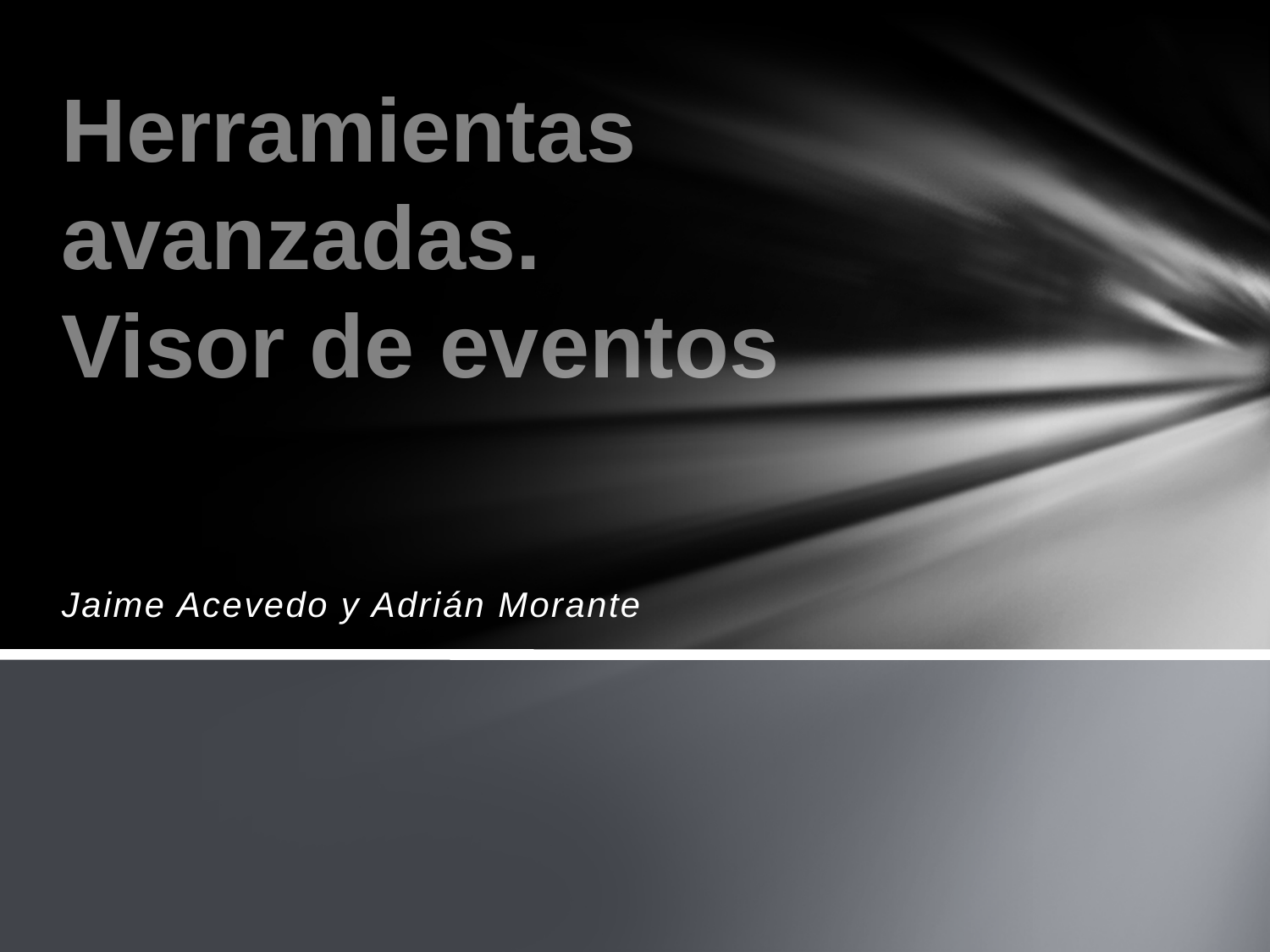

# Herramientas avanzadas. Visor de eventos
Jaime Acevedo y Adrián Morante